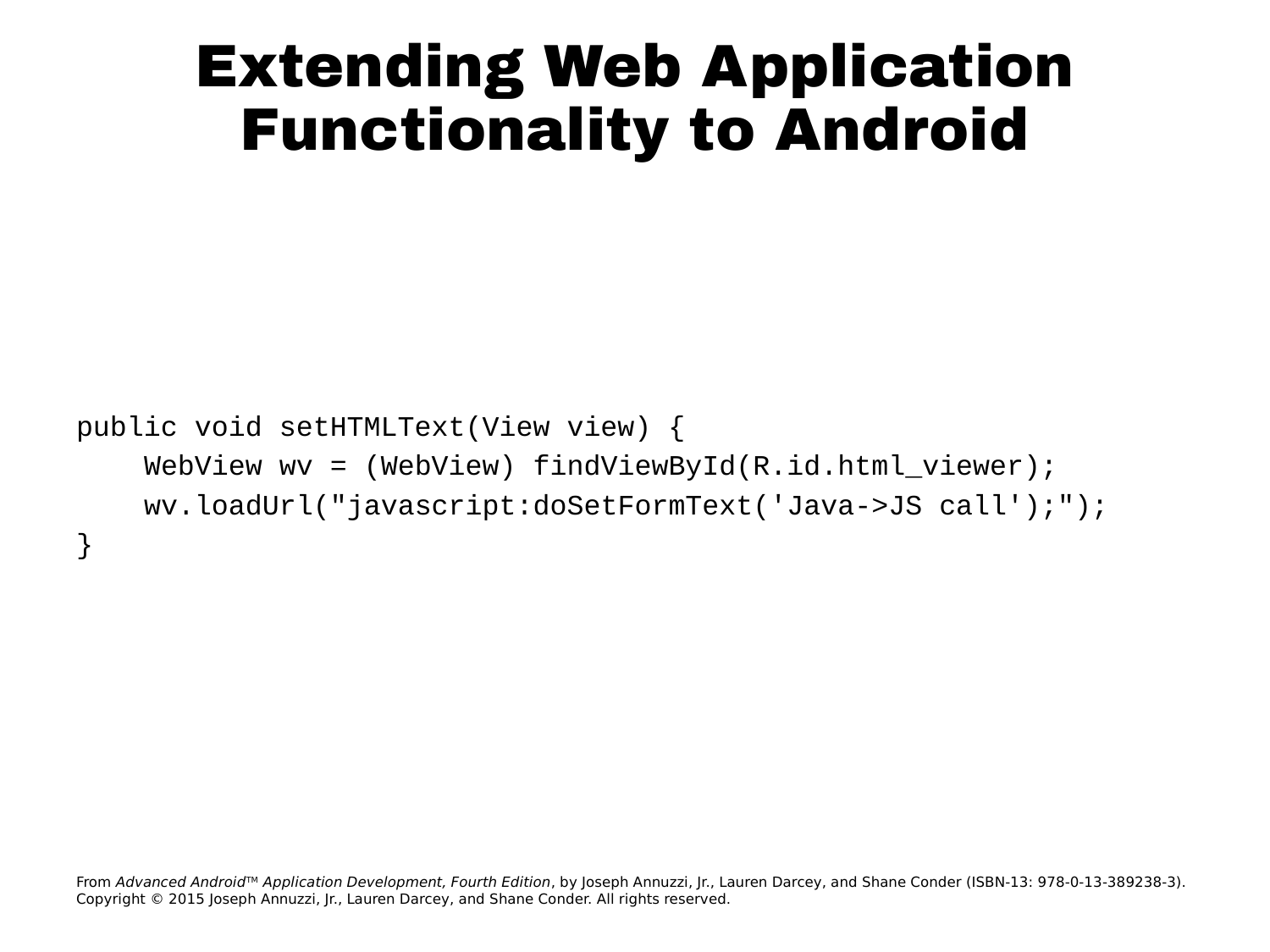

# Extending Web Application Functionality to Android

public void setHTMLText(View view) {
    WebView wv = (WebView) findViewById(R.id.html_viewer);
    wv.loadUrl("javascript:doSetFormText('Java->JS call');");
}

From Advanced AndroidTM Application Development, Fourth Edition, by Joseph Annuzzi, Jr., Lauren Darcey, and Shane Conder (ISBN-13: 978-0-13-389238-3). Copyright © 2015 Joseph Annuzzi, Jr., Lauren Darcey, and Shane Conder. All rights reserved.